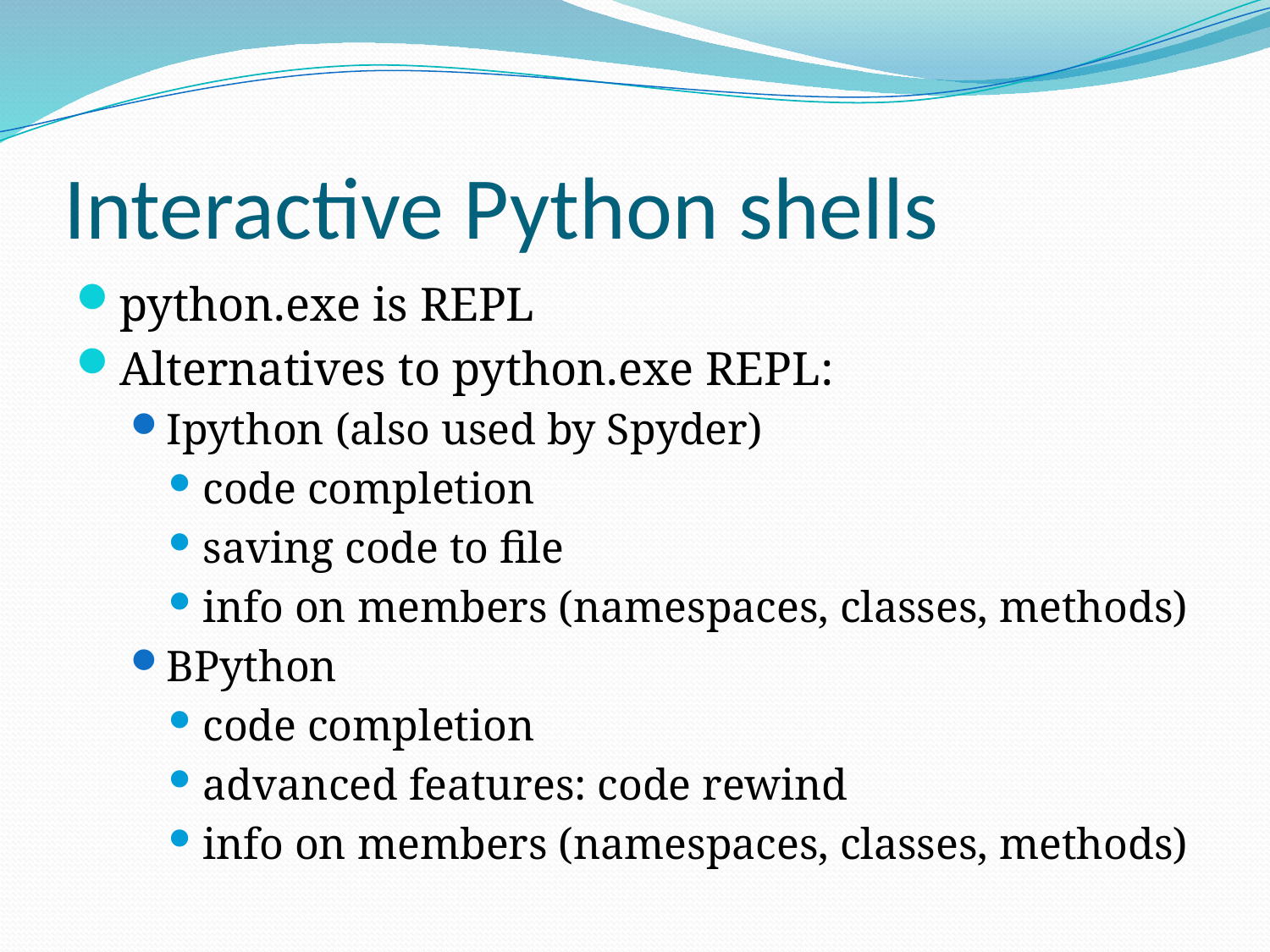

# Interactive Python shells
python.exe is REPL
Alternatives to python.exe REPL:
Ipython (also used by Spyder)
code completion
saving code to file
info on members (namespaces, classes, methods)
BPython
code completion
advanced features: code rewind
info on members (namespaces, classes, methods)